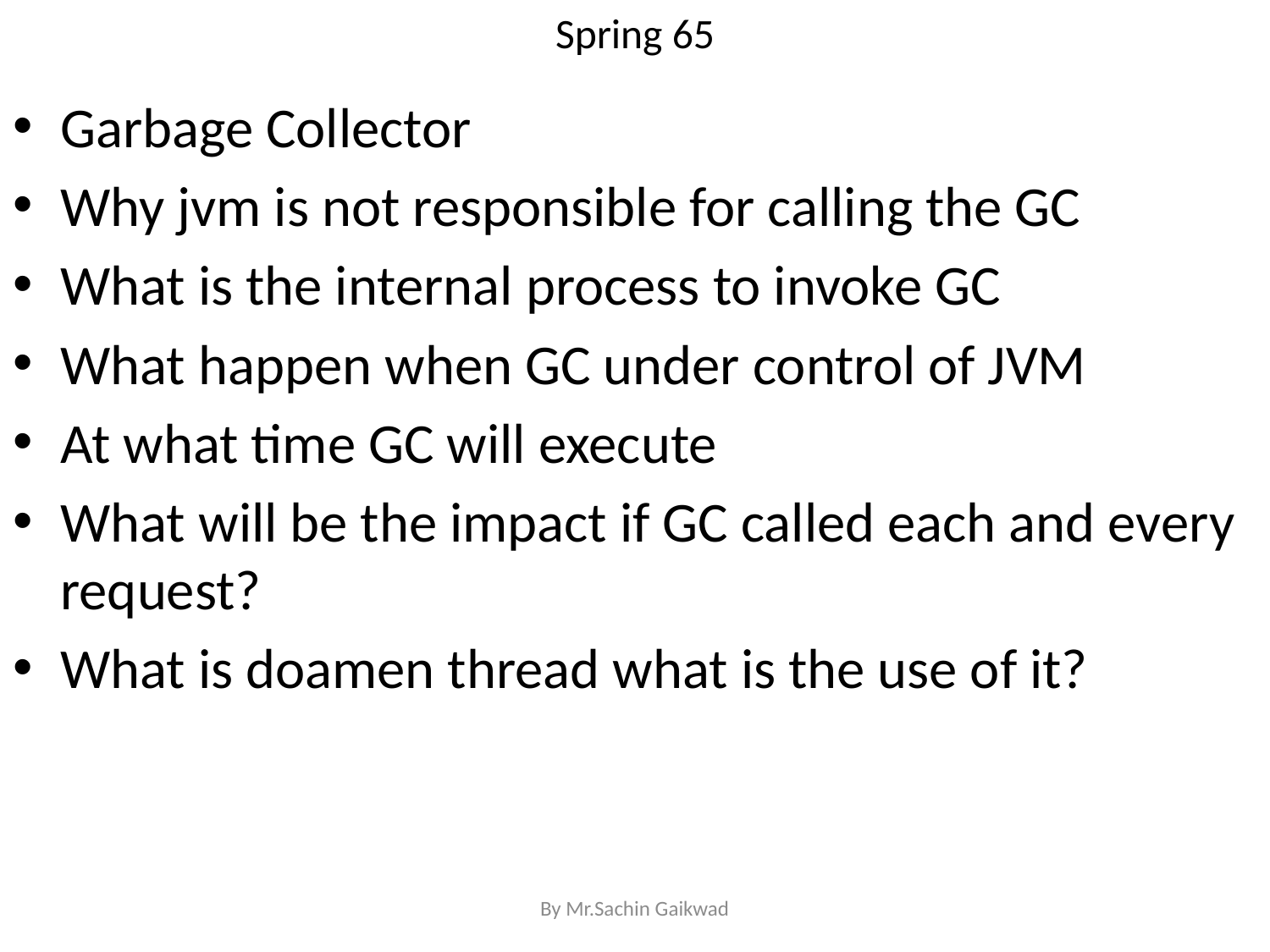

# Spring 65
Garbage Collector
Why jvm is not responsible for calling the GC
What is the internal process to invoke GC
What happen when GC under control of JVM
At what time GC will execute
What will be the impact if GC called each and every request?
What is doamen thread what is the use of it?

By Mr.Sachin Gaikwad